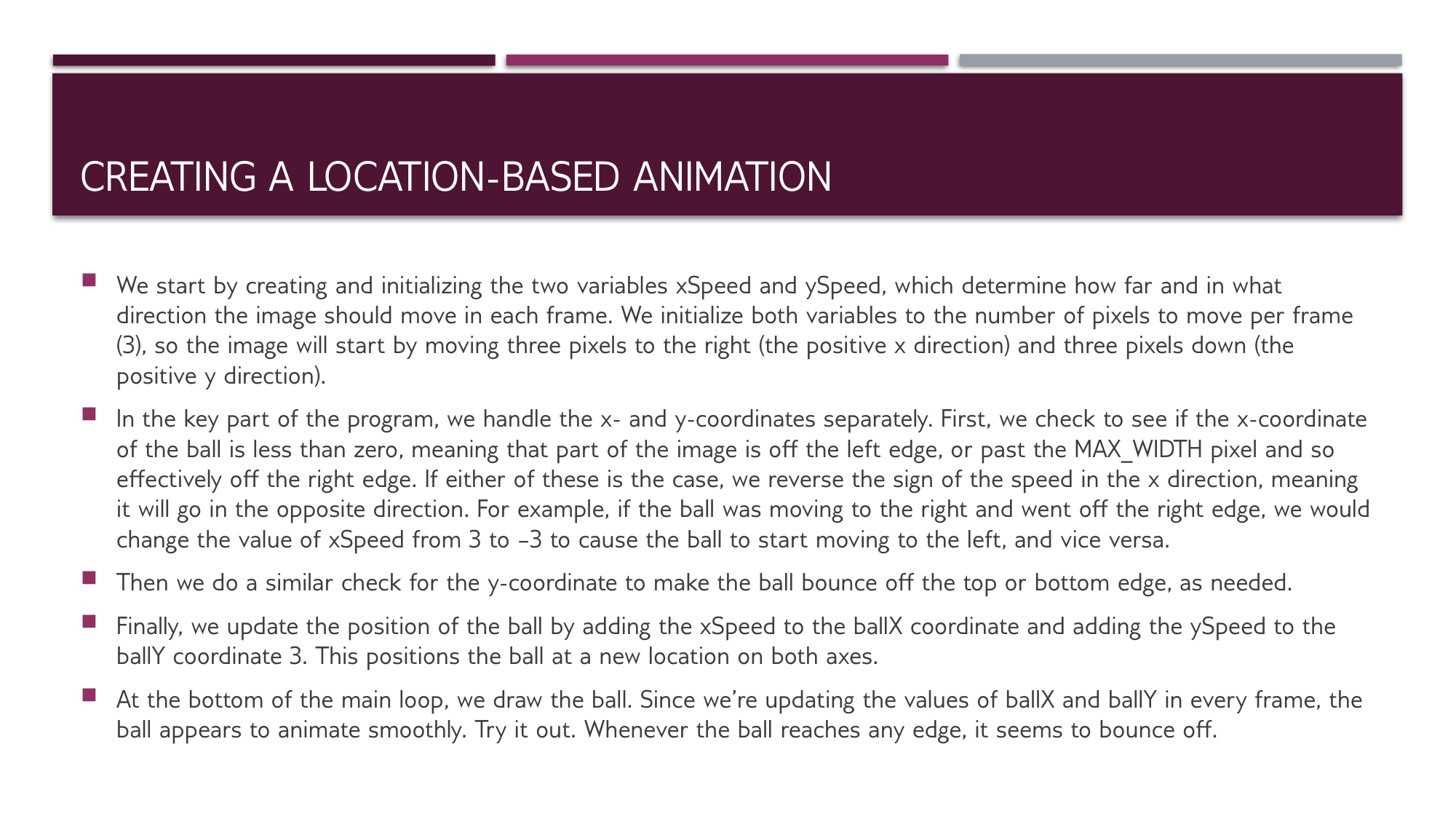

# Creating a Location-Based Animation
We start by creating and initializing the two variables xSpeed and ySpeed, which determine how far and in what direction the image should move in each frame. We initialize both variables to the number of pixels to move per frame (3), so the image will start by moving three pixels to the right (the positive x direction) and three pixels down (the positive y direction).
In the key part of the program, we handle the x- and y-coordinates separately. First, we check to see if the x-coordinate of the ball is less than zero, meaning that part of the image is off the left edge, or past the MAX_WIDTH pixel and so effectively off the right edge. If either of these is the case, we reverse the sign of the speed in the x direction, meaning it will go in the opposite direction. For example, if the ball was moving to the right and went off the right edge, we would change the value of xSpeed from 3 to –3 to cause the ball to start moving to the left, and vice versa.
Then we do a similar check for the y-coordinate to make the ball bounce off the top or bottom edge, as needed.
Finally, we update the position of the ball by adding the xSpeed to the ballX coordinate and adding the ySpeed to the ballY coordinate 3. This positions the ball at a new location on both axes.
At the bottom of the main loop, we draw the ball. Since we’re updating the values of ballX and ballY in every frame, the ball appears to animate smoothly. Try it out. Whenever the ball reaches any edge, it seems to bounce off.